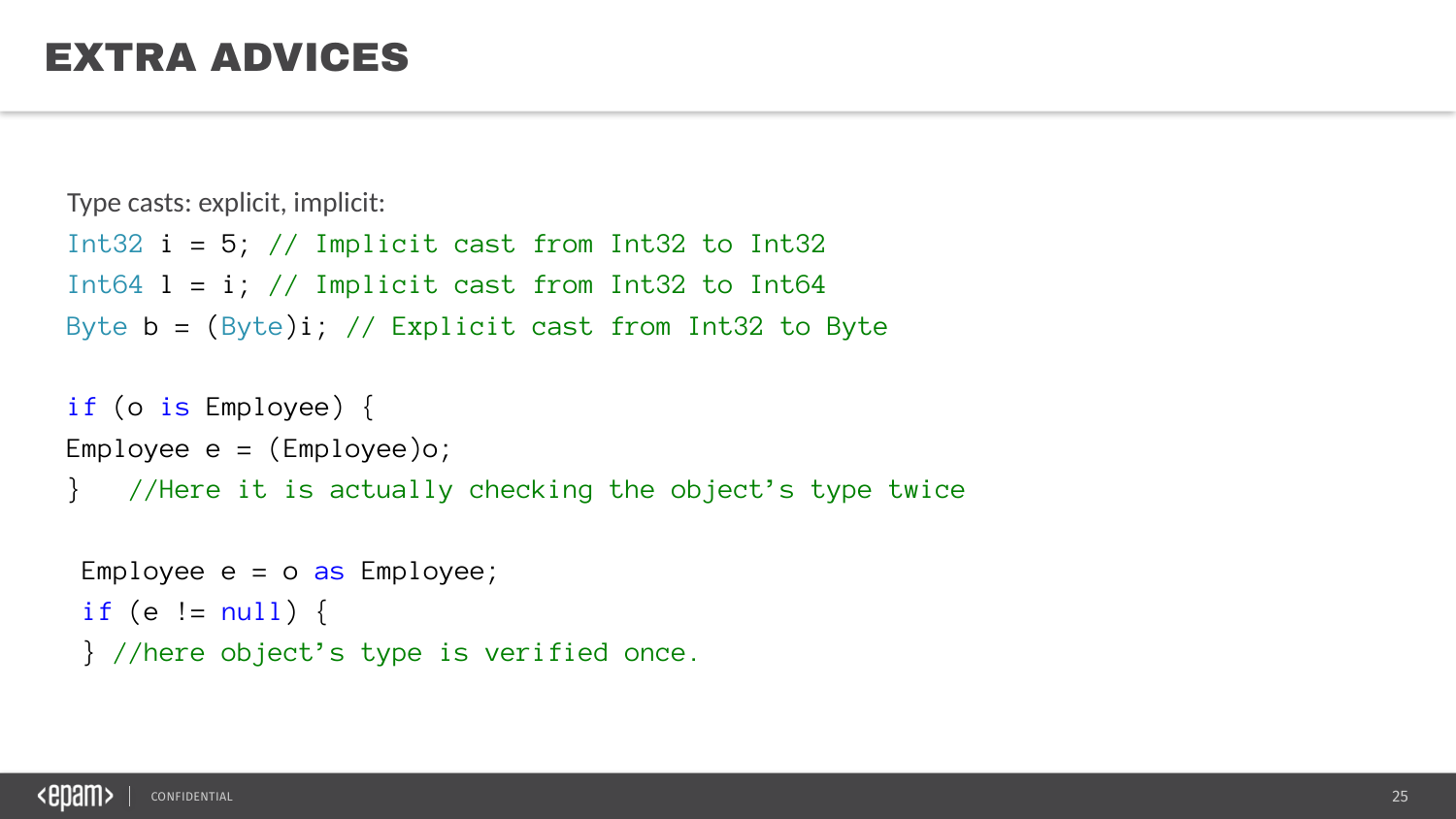

EXTRA ADVICES
Type casts: explicit, implicit:
Int32 i = 5; // Implicit cast from Int32 to Int32
Int64 l = i; // Implicit cast from Int32 to Int64
Byte b = (Byte)i; // Explicit cast from Int32 to Byte

if (o is Employee) {
Employee e = (Employee)o;
}   //Here it is actually checking the object’s type twice

 Employee e = o as Employee;
 if (e != null) {
 } //here object’s type is verified once.